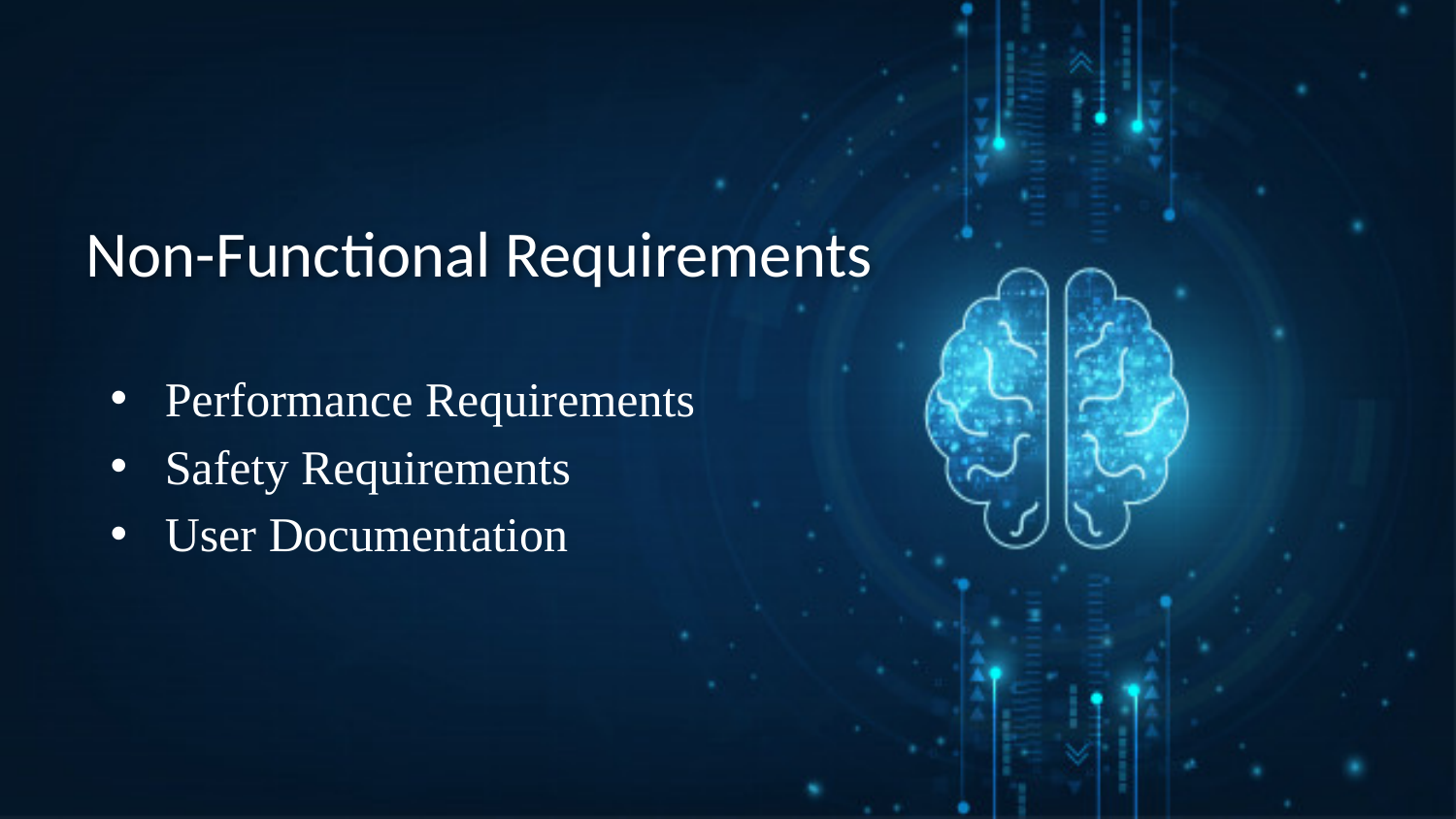

Non-Functional Requirements
Performance Requirements
Safety Requirements
User Documentation